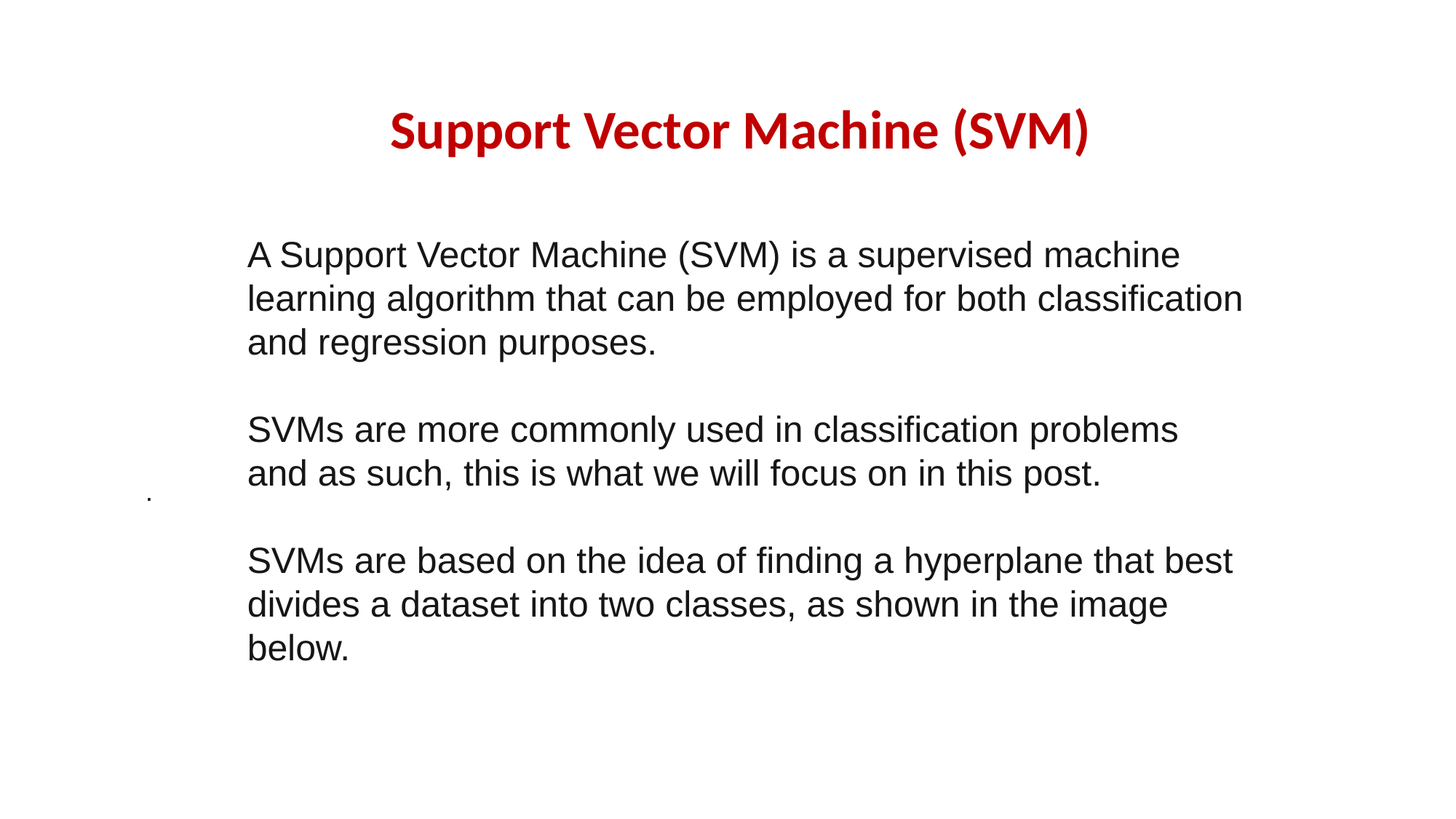

Support Vector Machine (SVM)
A Support Vector Machine (SVM) is a supervised machine learning algorithm that can be employed for both classification and regression purposes.

SVMs are more commonly used in classification problems and as such, this is what we will focus on in this post.

SVMs are based on the idea of finding a hyperplane that best divides a dataset into two classes, as shown in the image below.

.